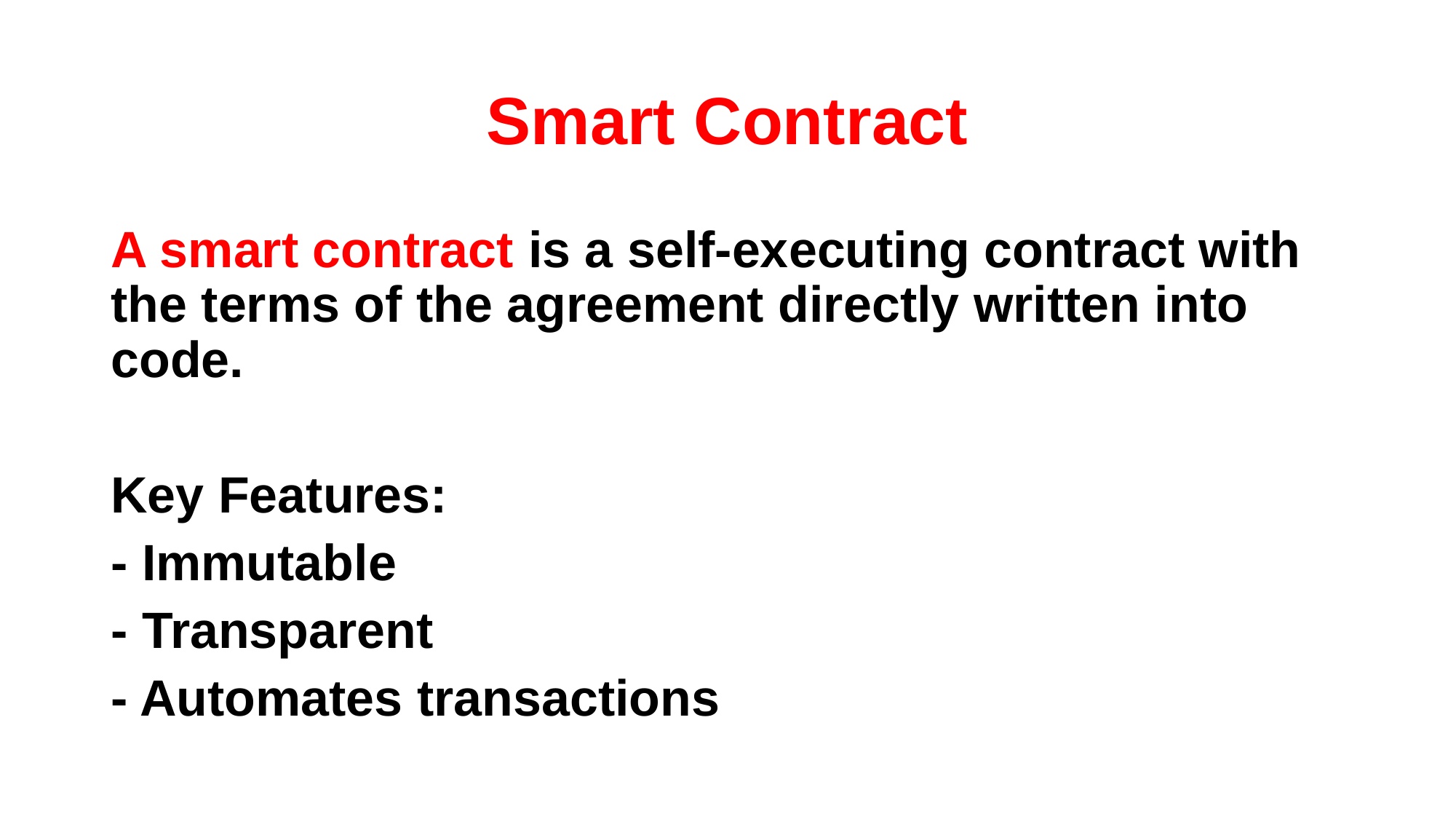

# Smart Contract
A smart contract is a self-executing contract with the terms of the agreement directly written into code.

Key Features:
- Immutable
- Transparent
- Automates transactions